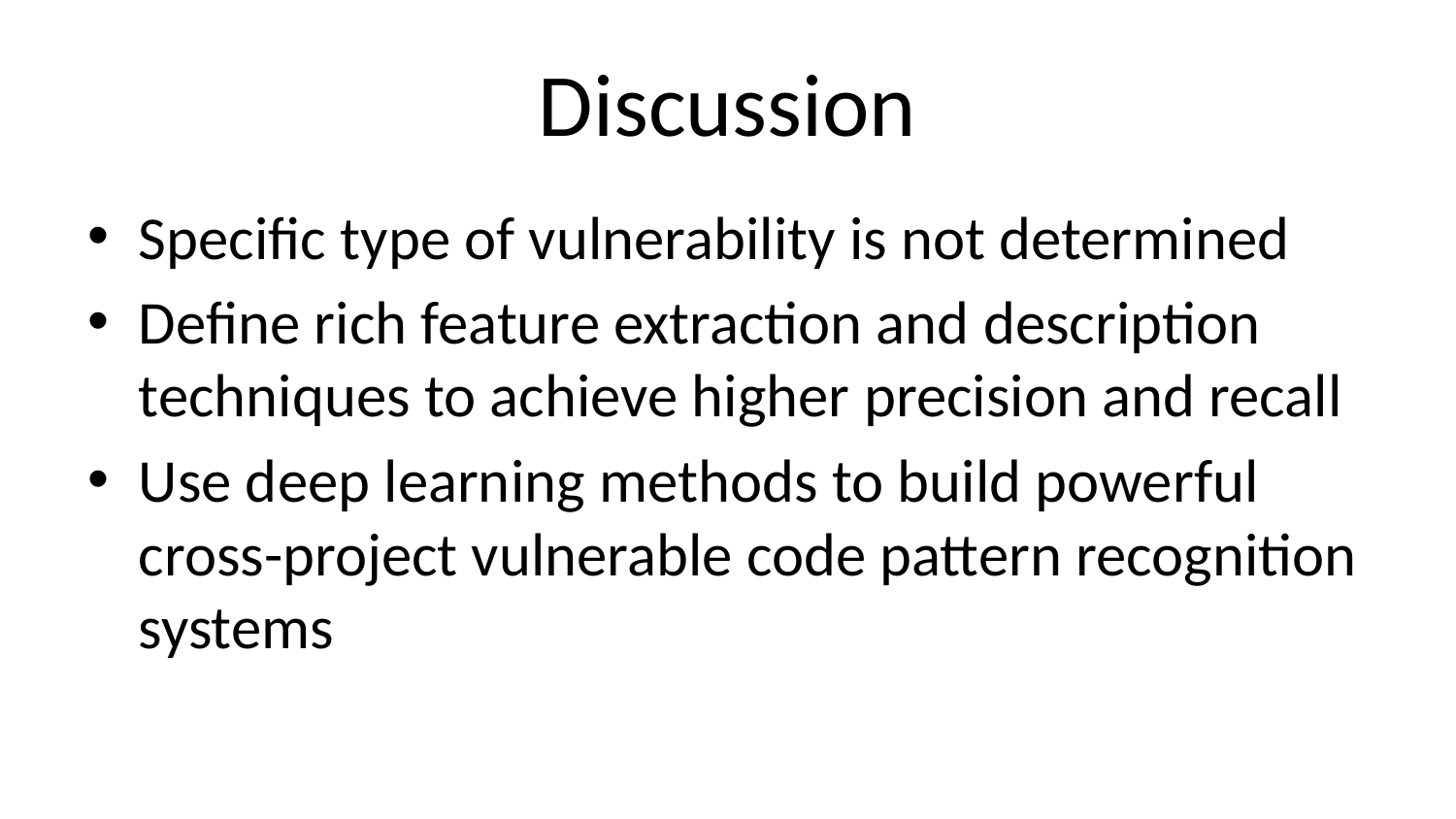

# Discussion
Specific type of vulnerability is not determined
Define rich feature extraction and description techniques to achieve higher precision and recall
Use deep learning methods to build powerful cross-project vulnerable code pattern recognition systems